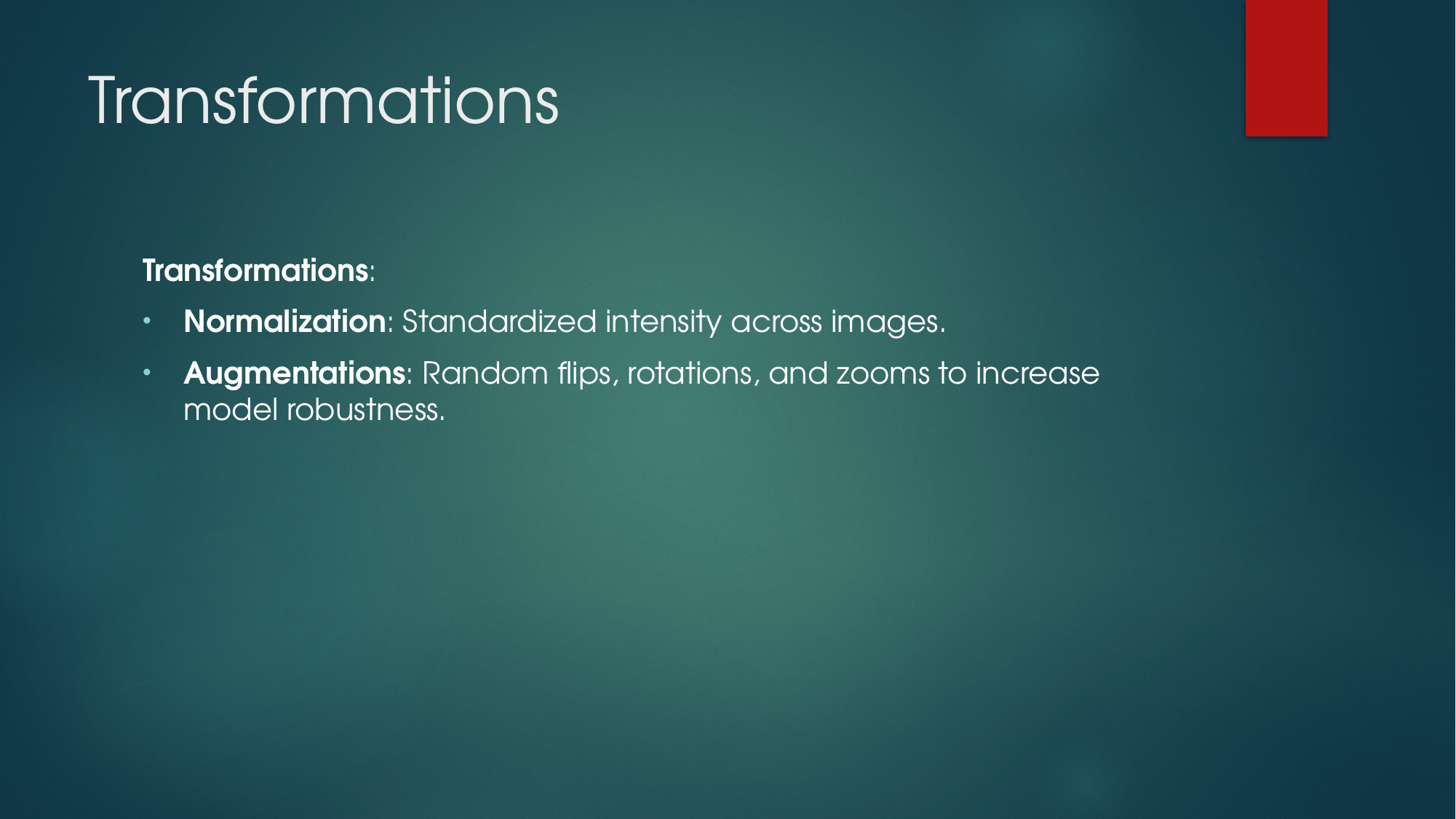

# Transformations
Transformations:
Normalization: Standardized intensity across images.
Augmentations: Random flips, rotations, and zooms to increase model robustness.